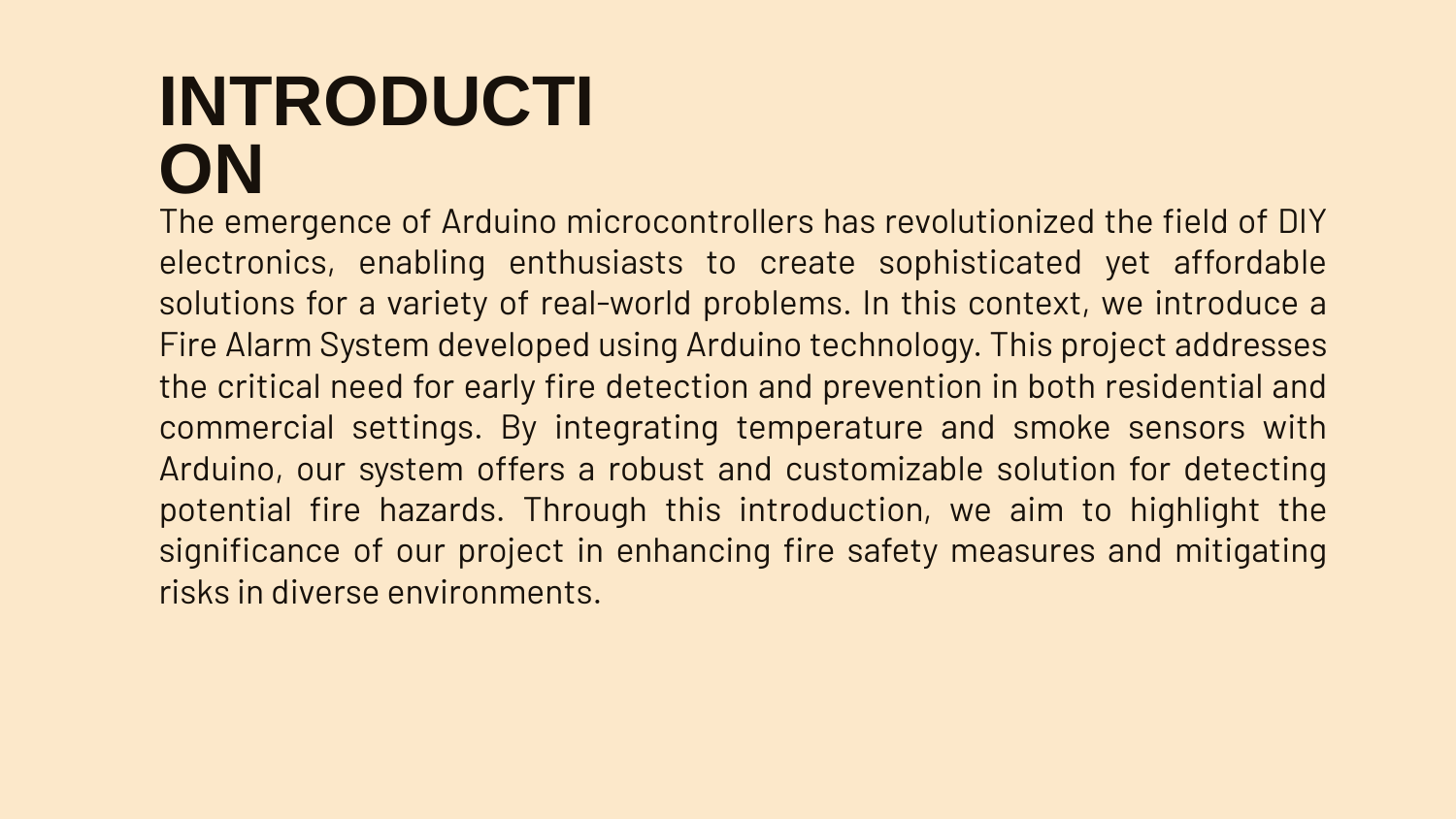

INTRODUCTION
The emergence of Arduino microcontrollers has revolutionized the field of DIY electronics, enabling enthusiasts to create sophisticated yet affordable solutions for a variety of real-world problems. In this context, we introduce a Fire Alarm System developed using Arduino technology. This project addresses the critical need for early fire detection and prevention in both residential and commercial settings. By integrating temperature and smoke sensors with Arduino, our system offers a robust and customizable solution for detecting potential fire hazards. Through this introduction, we aim to highlight the significance of our project in enhancing fire safety measures and mitigating risks in diverse environments.